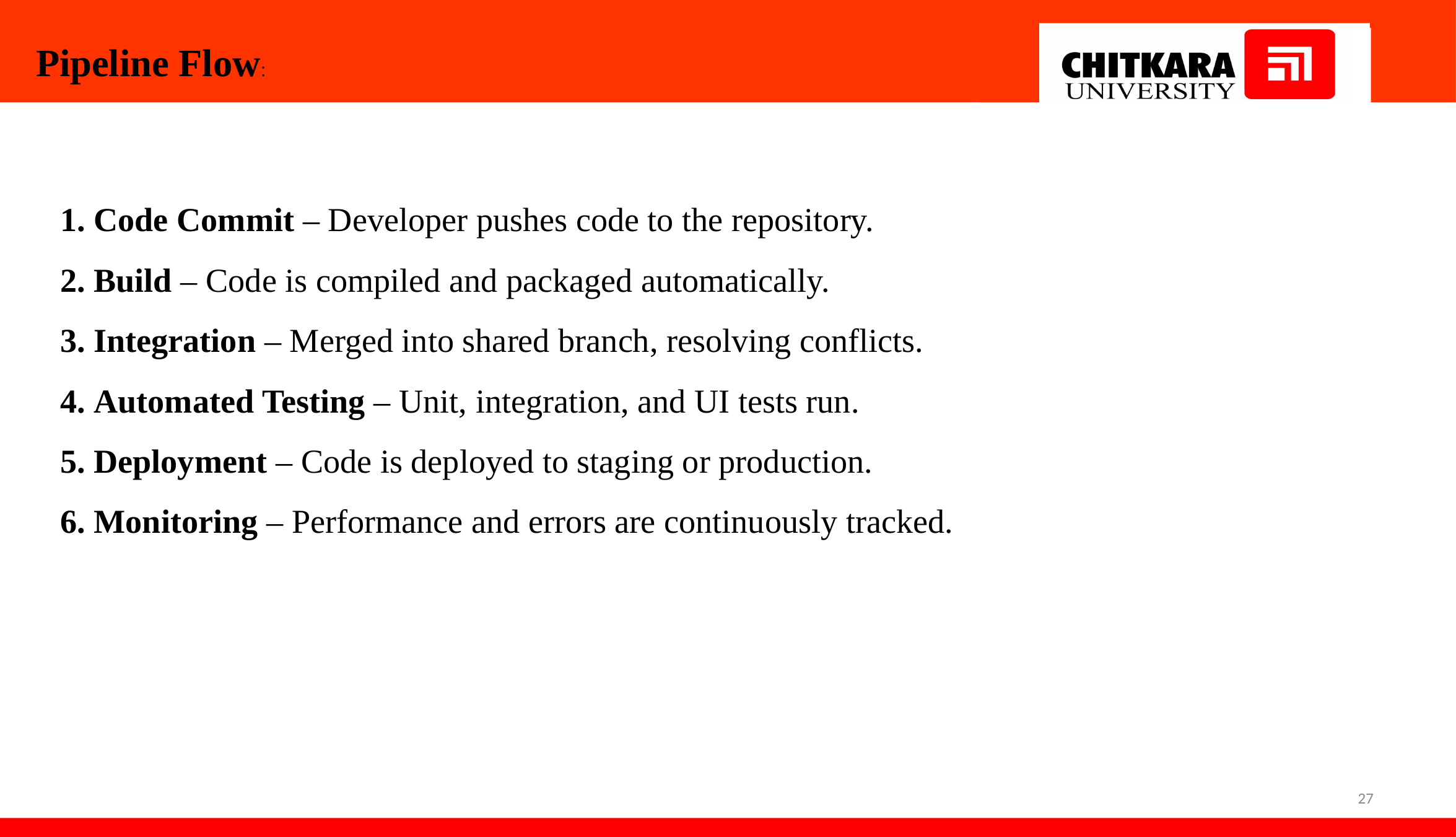

Pipeline Flow:
 Code Commit – Developer pushes code to the repository.
 Build – Code is compiled and packaged automatically.
 Integration – Merged into shared branch, resolving conflicts.
 Automated Testing – Unit, integration, and UI tests run.
 Deployment – Code is deployed to staging or production.
 Monitoring – Performance and errors are continuously tracked.

27